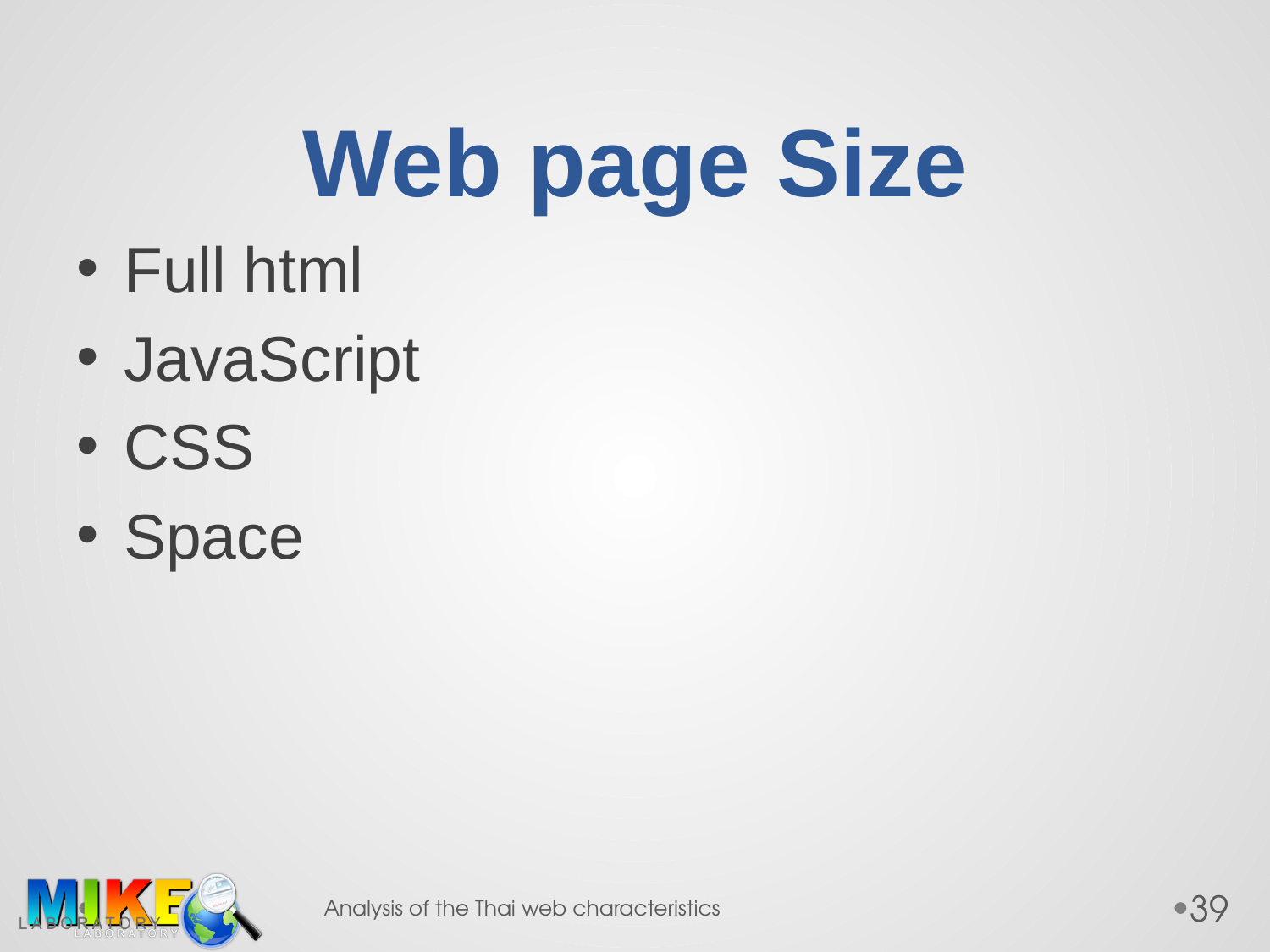

# Web page Size
Full html
JavaScript
CSS
Space
Analysis of the Thai web characteristics
39